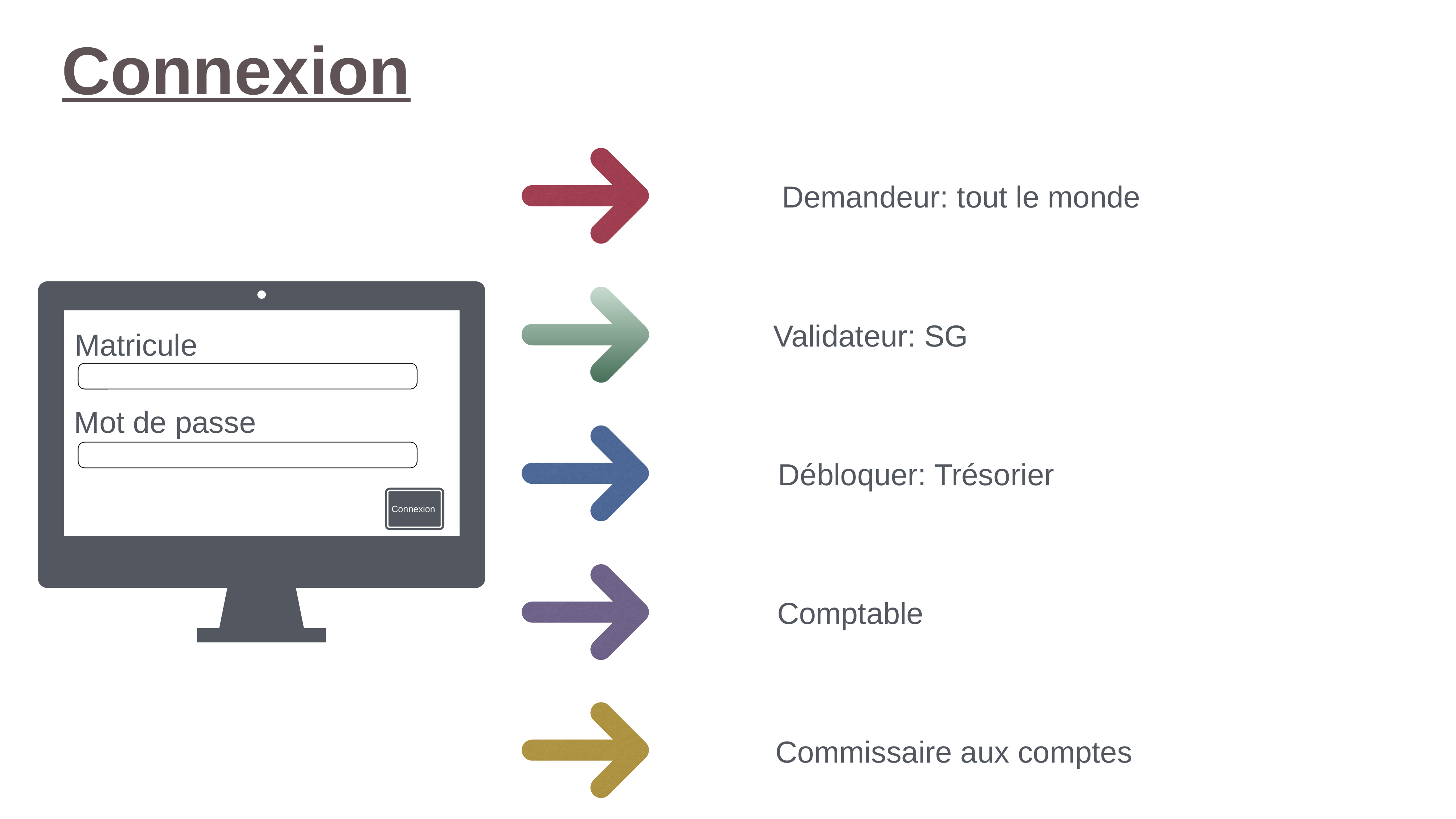

Connexion

Demandeur: tout le monde

Validateur: SG
Matricule

Mot de passe

Débloquer: Trésorier

Connexion

Comptable

Commissaire aux comptes